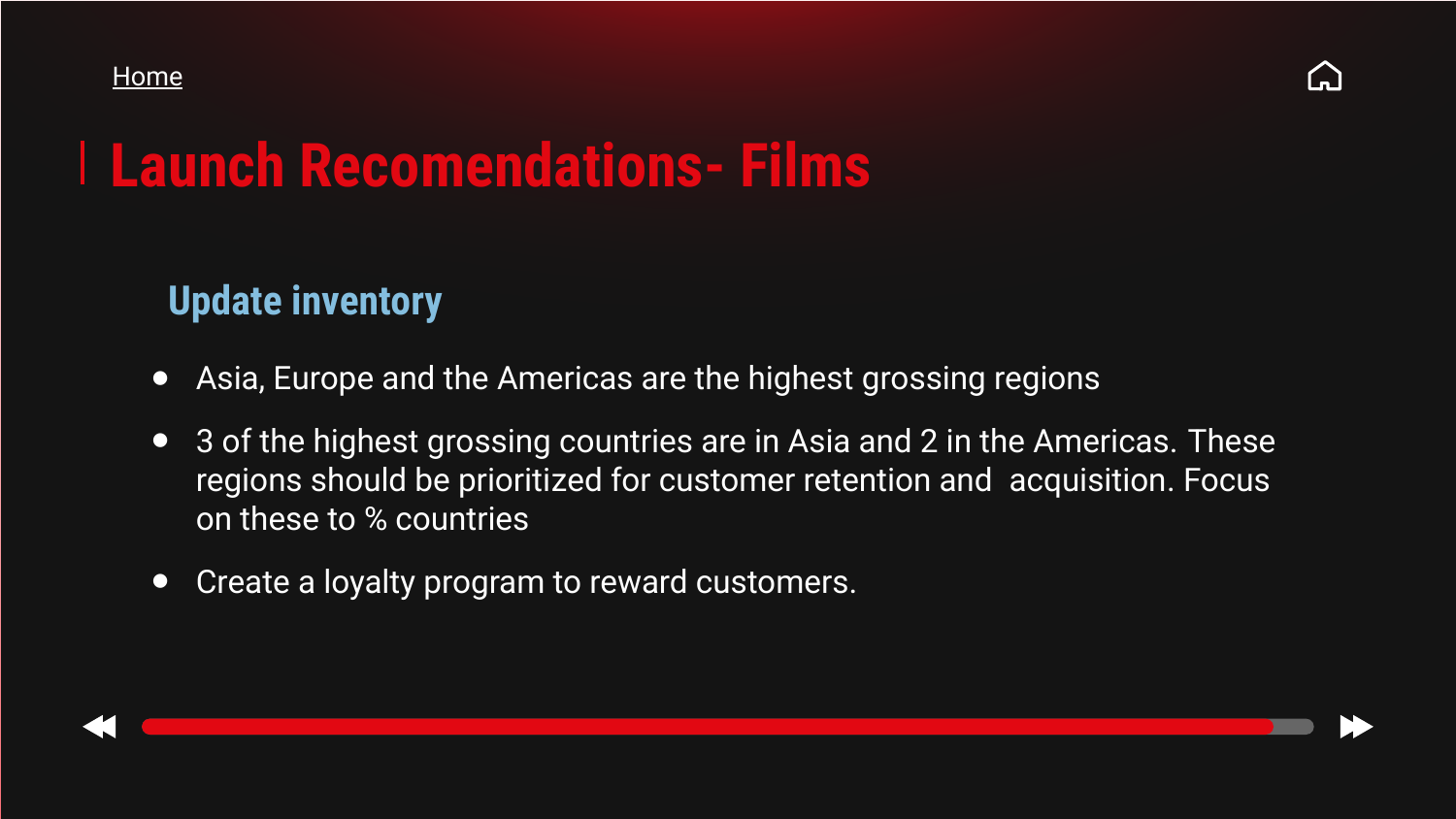

Home

# Launch Recomendations- Films
Update inventory
Asia, Europe and the Americas are the highest grossing regions
3 of the highest grossing countries are in Asia and 2 in the Americas. These regions should be prioritized for customer retention and  acquisition. Focus on these to % countries
Create a loyalty program to reward customers.